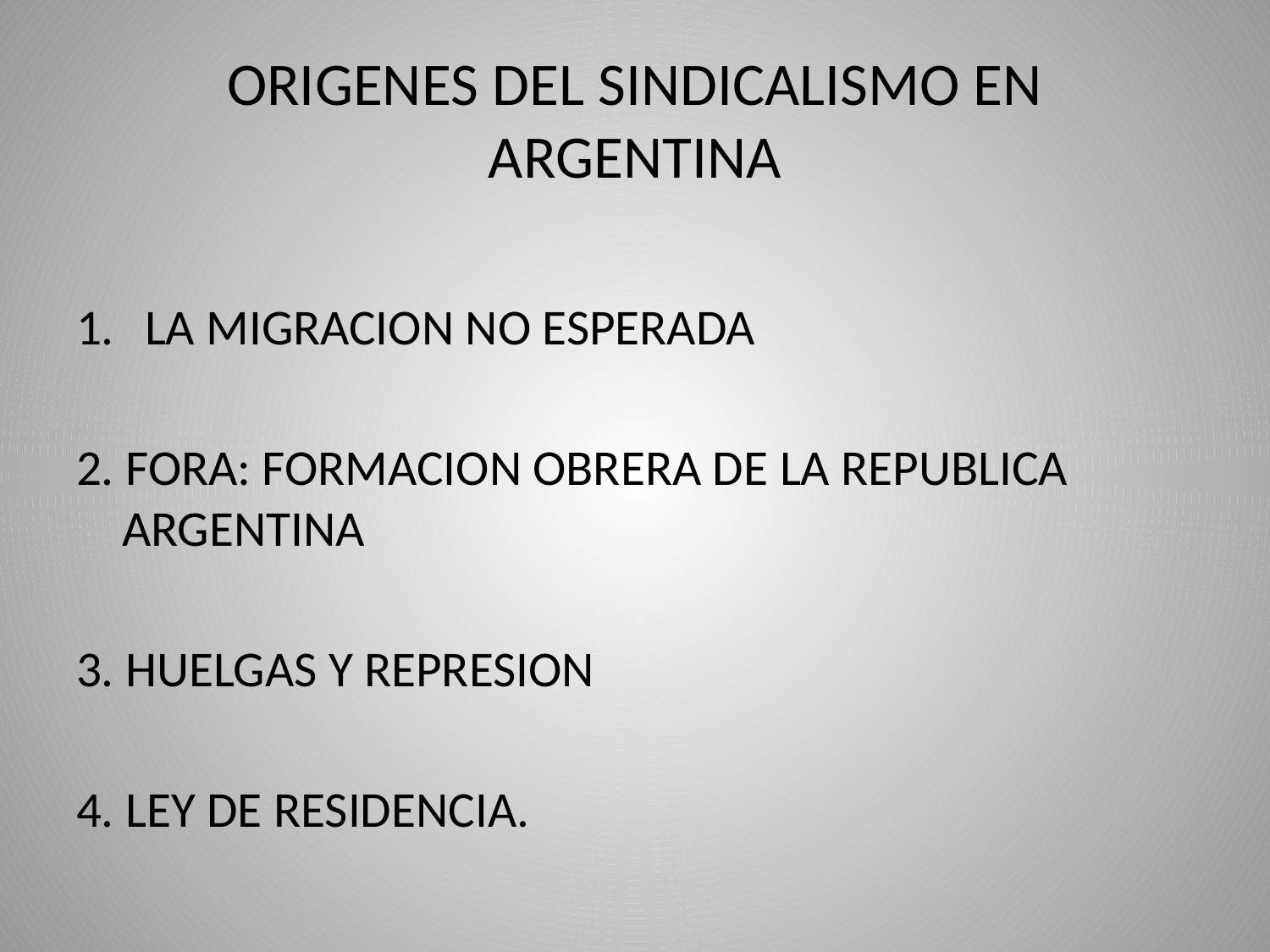

# ORIGENES DEL SINDICALISMO EN ARGENTINA

LA MIGRACION NO ESPERADA

2. FORA: FORMACION OBRERA DE LA REPUBLICA ARGENTINA

3. HUELGAS Y REPRESION

4. LEY DE RESIDENCIA.